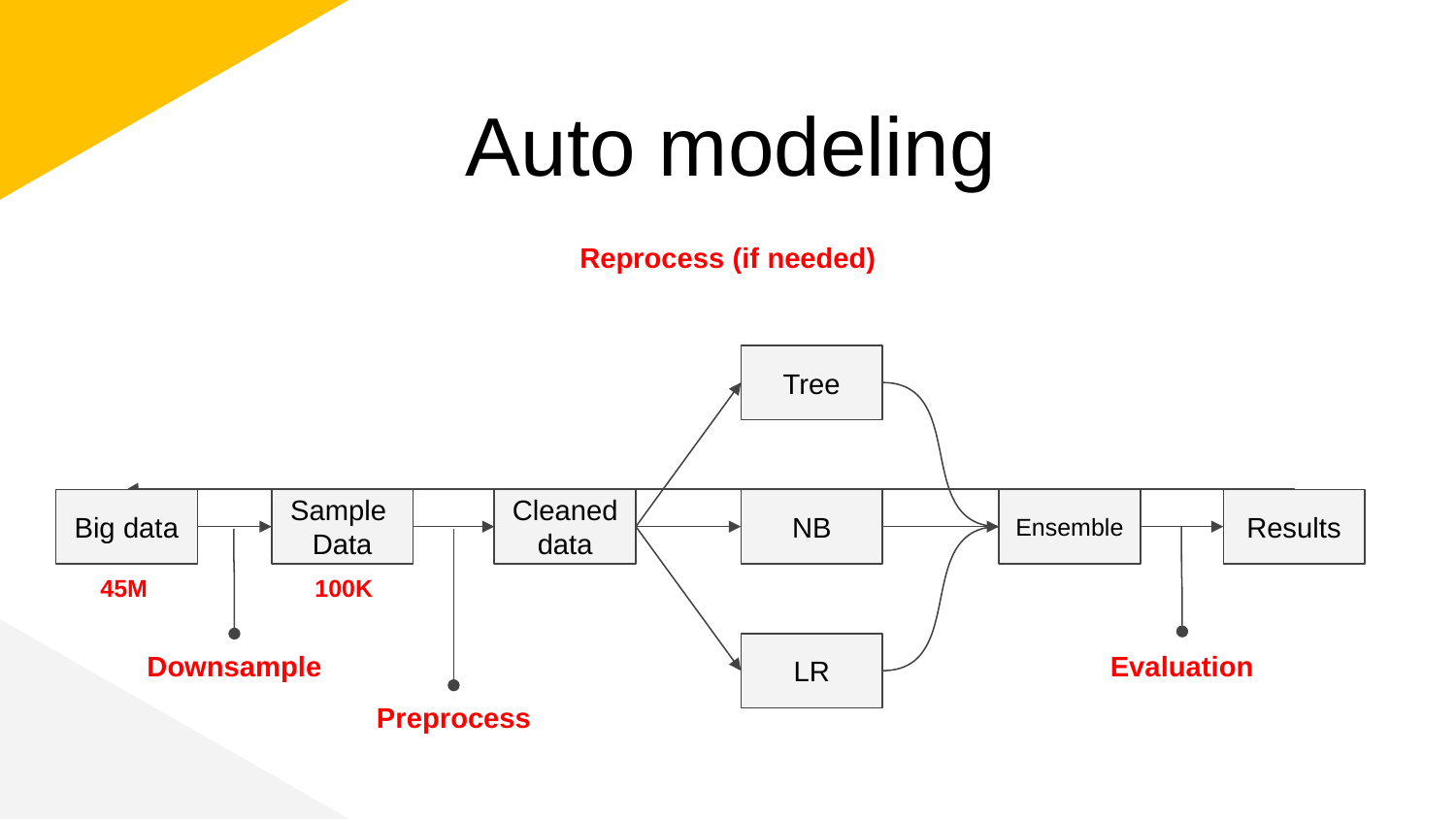

# Auto modeling
Reprocess (if needed)
Tree
Big data
Sample
Data
Cleaned data
NB
Ensemble
Results
45M
100K
Downsample
LR
Evaluation
Preprocess